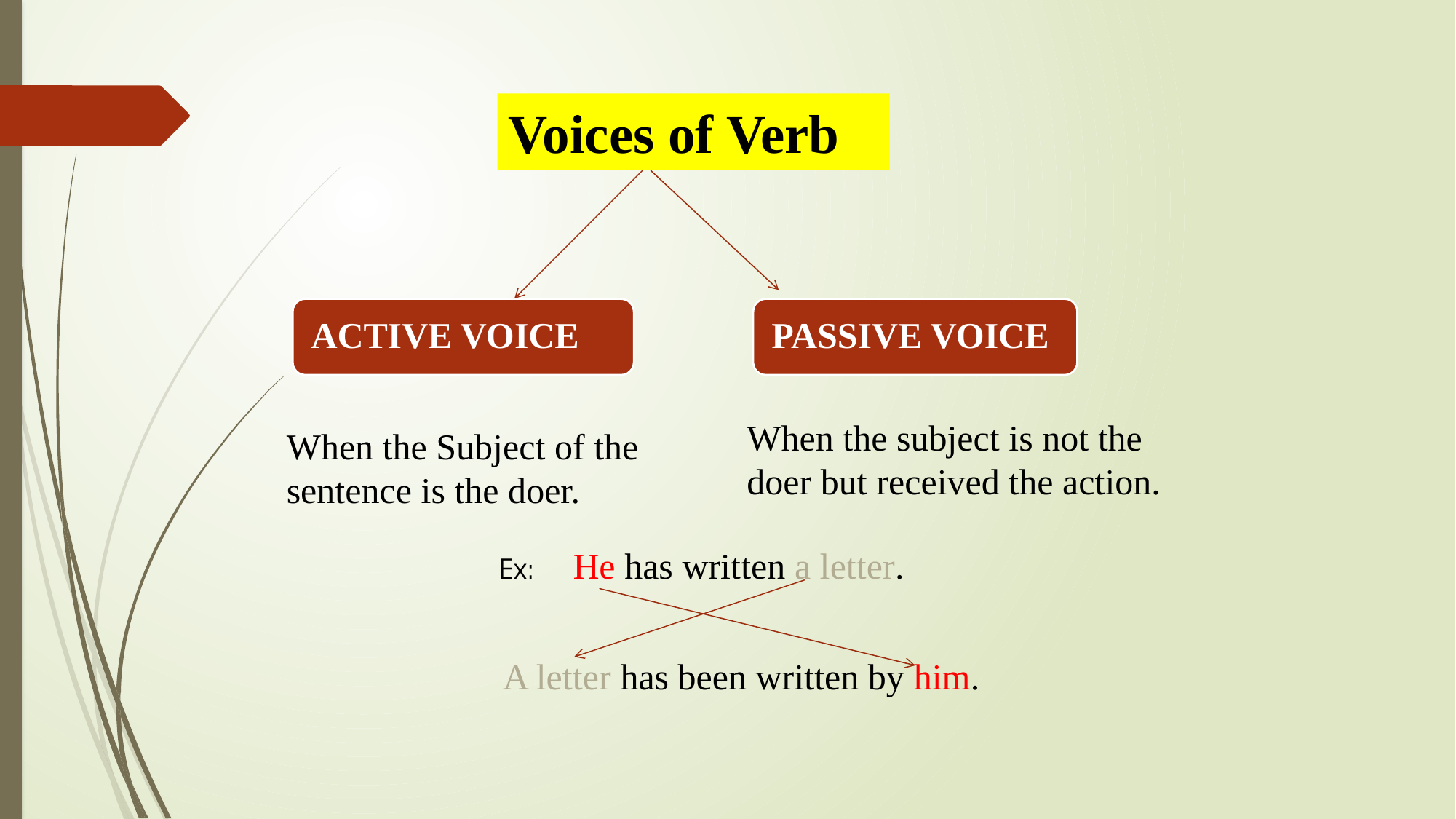

Voices of Verb
ACTIVE VOICE
PASSIVE VOICE
When the subject is not the doer but received the action.
When the Subject of the sentence is the doer.
Ex:     He has written a letter.

      A letter has been written by him.